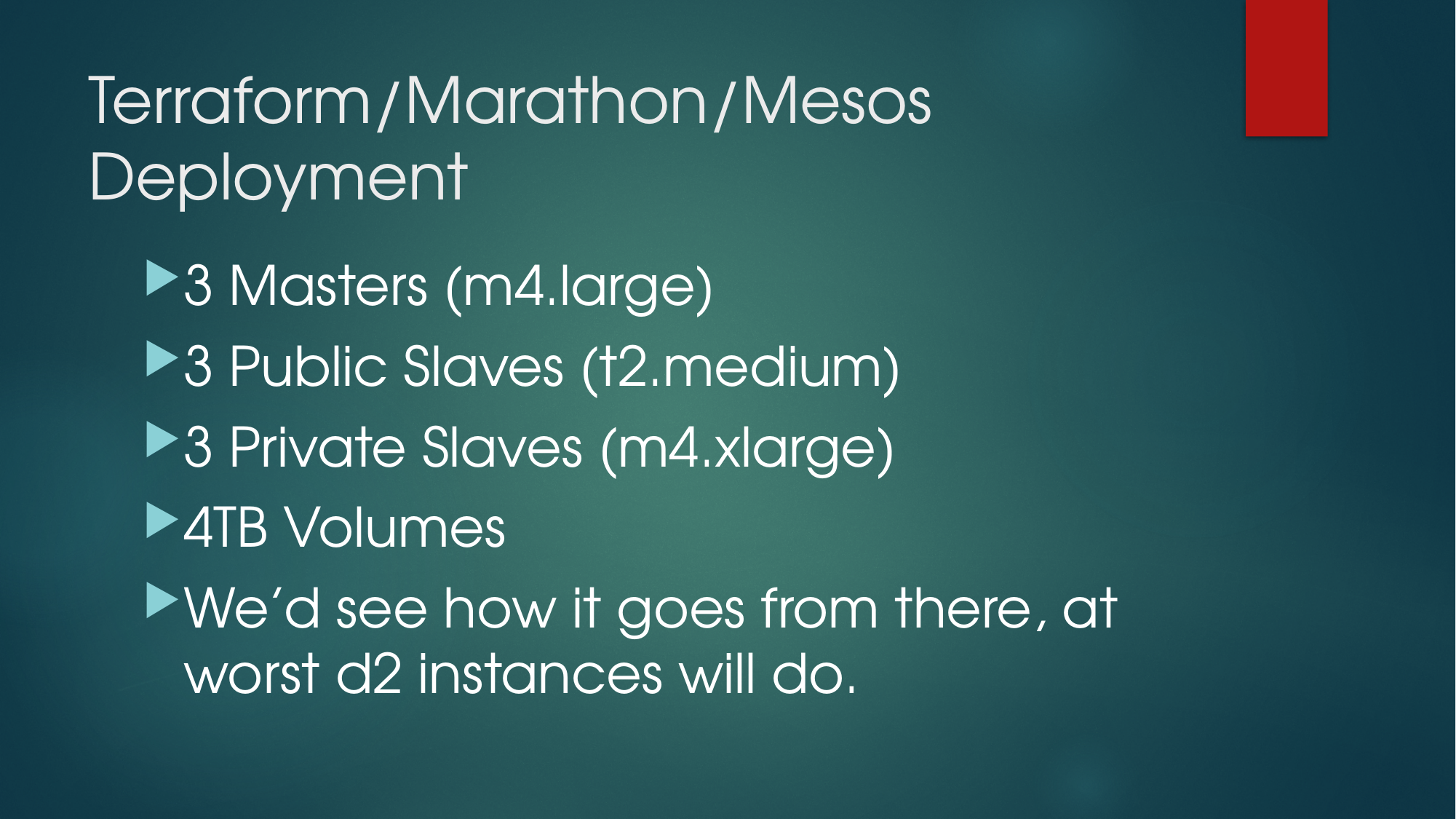

# Terraform/Marathon/Mesos Deployment
3 Masters (m4.large)
3 Public Slaves (t2.medium)
3 Private Slaves (m4.xlarge)
4TB Volumes
We’d see how it goes from there, at worst d2 instances will do.